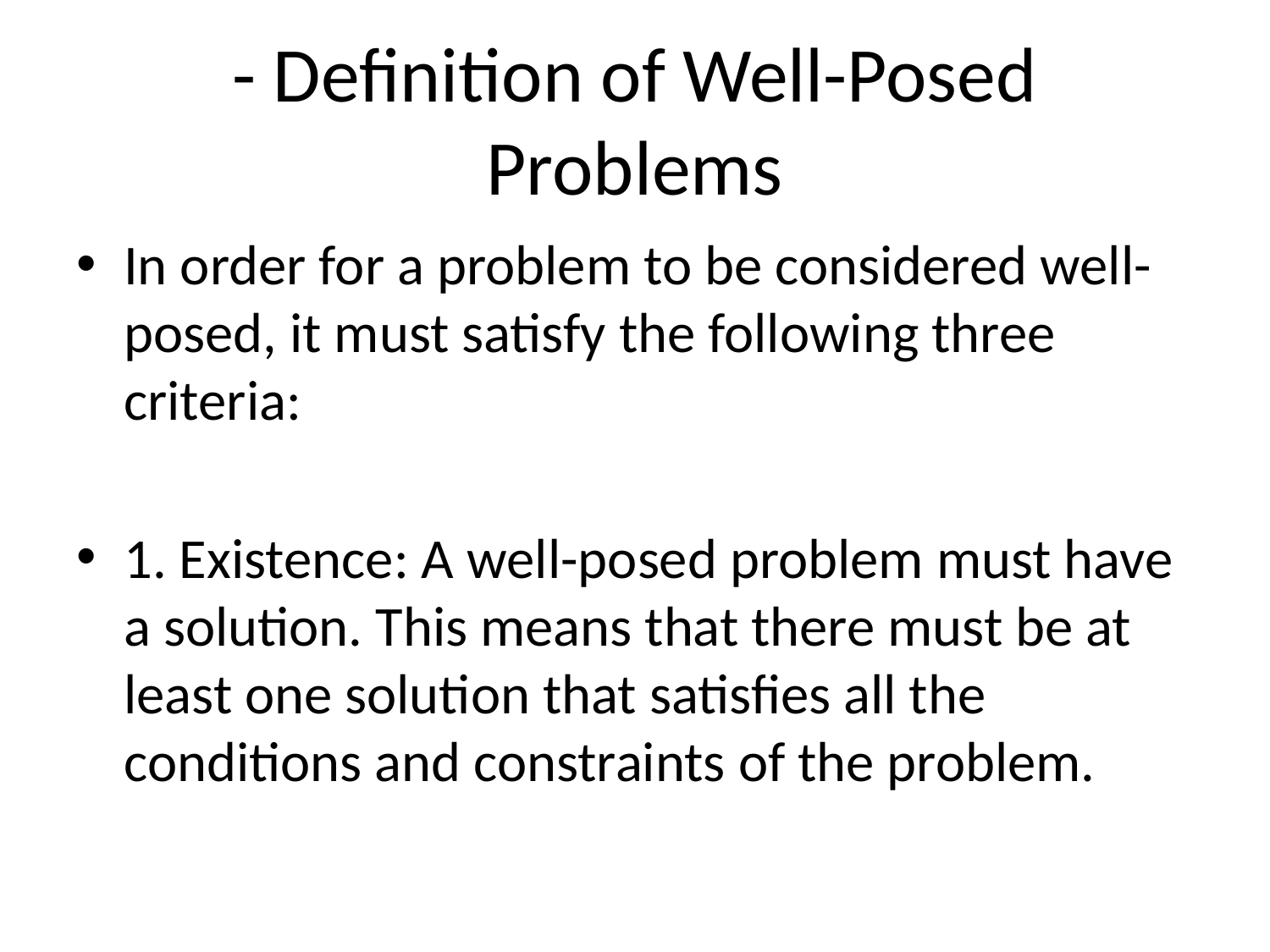

# - Definition of Well-Posed Problems
In order for a problem to be considered well-posed, it must satisfy the following three criteria:

1. Existence: A well-posed problem must have a solution. This means that there must be at least one solution that satisfies all the conditions and constraints of the problem.